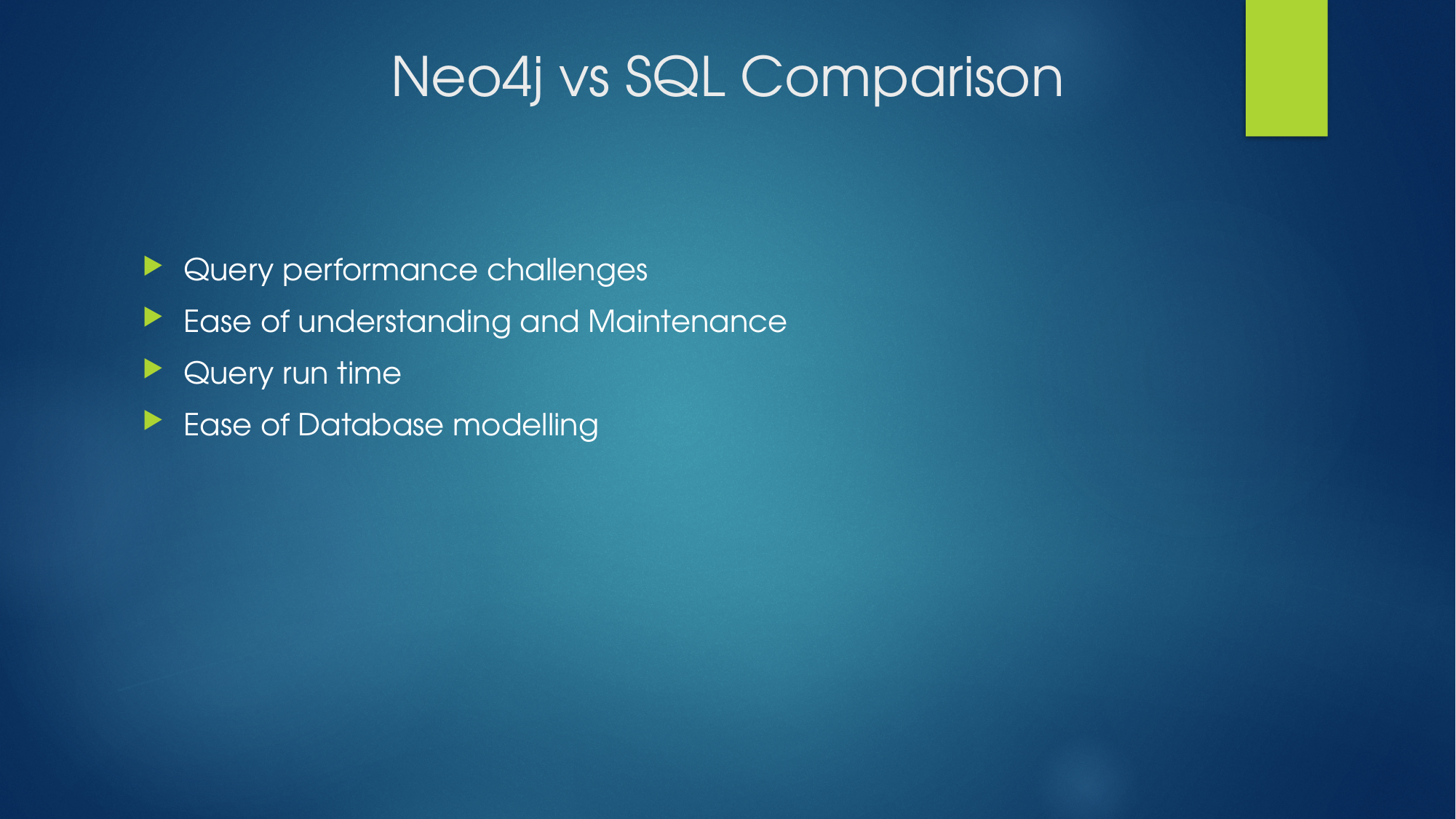

# Neo4j vs SQL Comparison
Query performance challenges
Ease of understanding and Maintenance
Query run time
Ease of Database modelling